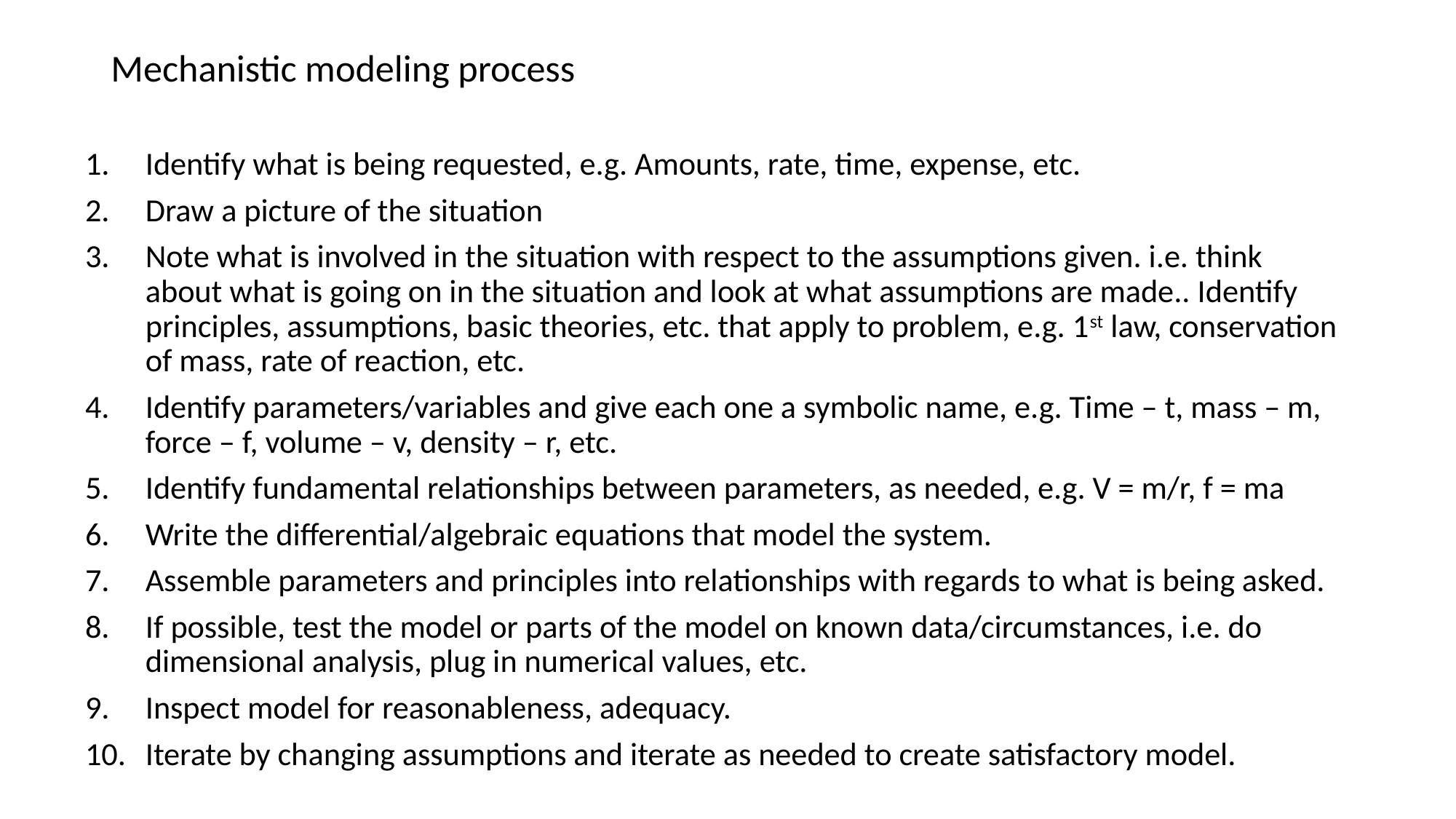

# Mechanistic modeling process

Identify what is being requested, e.g. Amounts, rate, time, expense, etc.
Draw a picture of the situation
Note what is involved in the situation with respect to the assumptions given. i.e. think about what is going on in the situation and look at what assumptions are made.. Identify principles, assumptions, basic theories, etc. that apply to problem, e.g. 1st law, conservation of mass, rate of reaction, etc.
Identify parameters/variables and give each one a symbolic name, e.g. Time – t, mass – m, force – f, volume – v, density – r, etc.
Identify fundamental relationships between parameters, as needed, e.g. V = m/r, f = ma
Write the differential/algebraic equations that model the system.
Assemble parameters and principles into relationships with regards to what is being asked.
If possible, test the model or parts of the model on known data/circumstances, i.e. do dimensional analysis, plug in numerical values, etc.
Inspect model for reasonableness, adequacy.
Iterate by changing assumptions and iterate as needed to create satisfactory model.